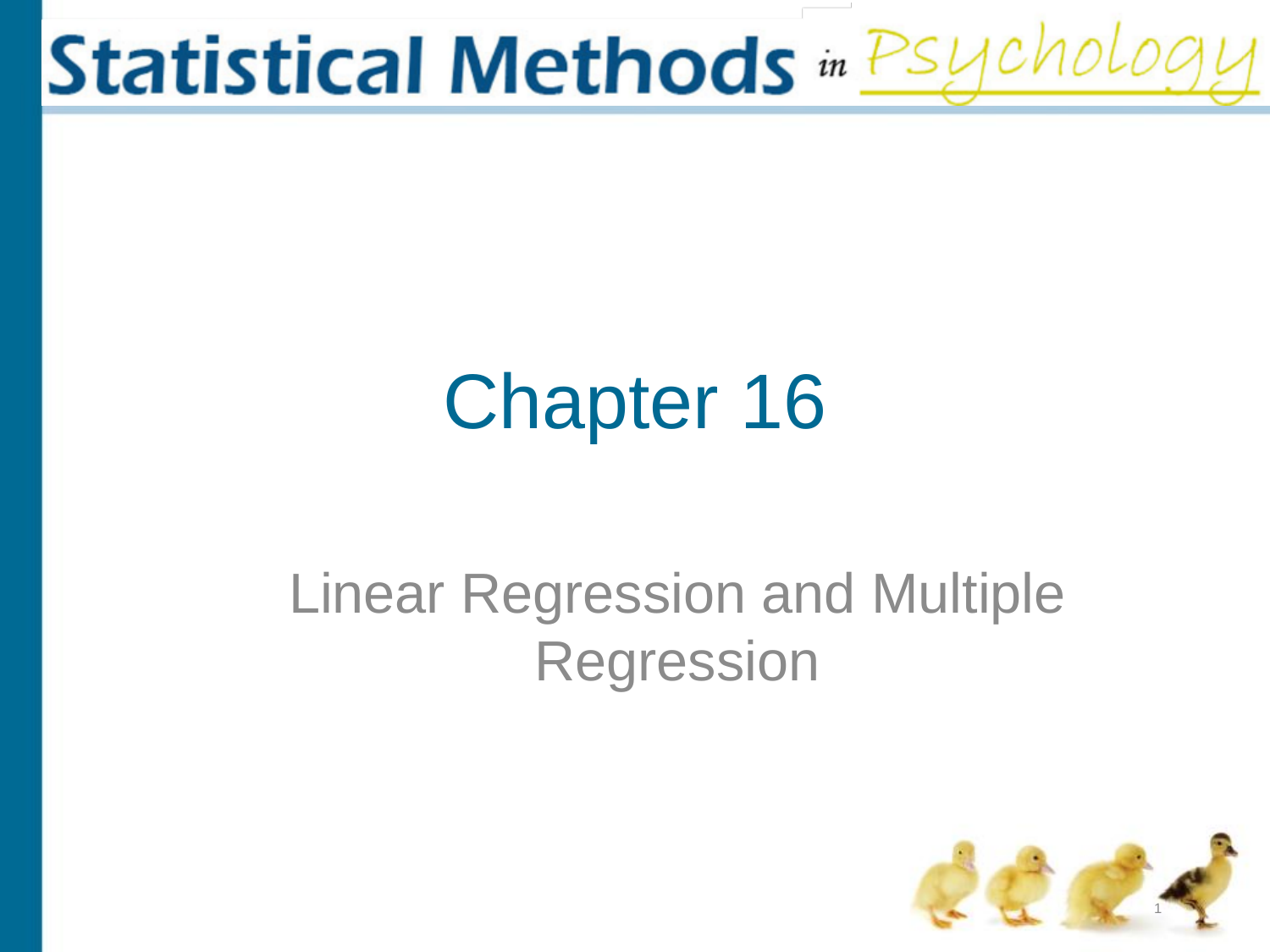

# Chapter 16
Linear Regression and Multiple Regression
1